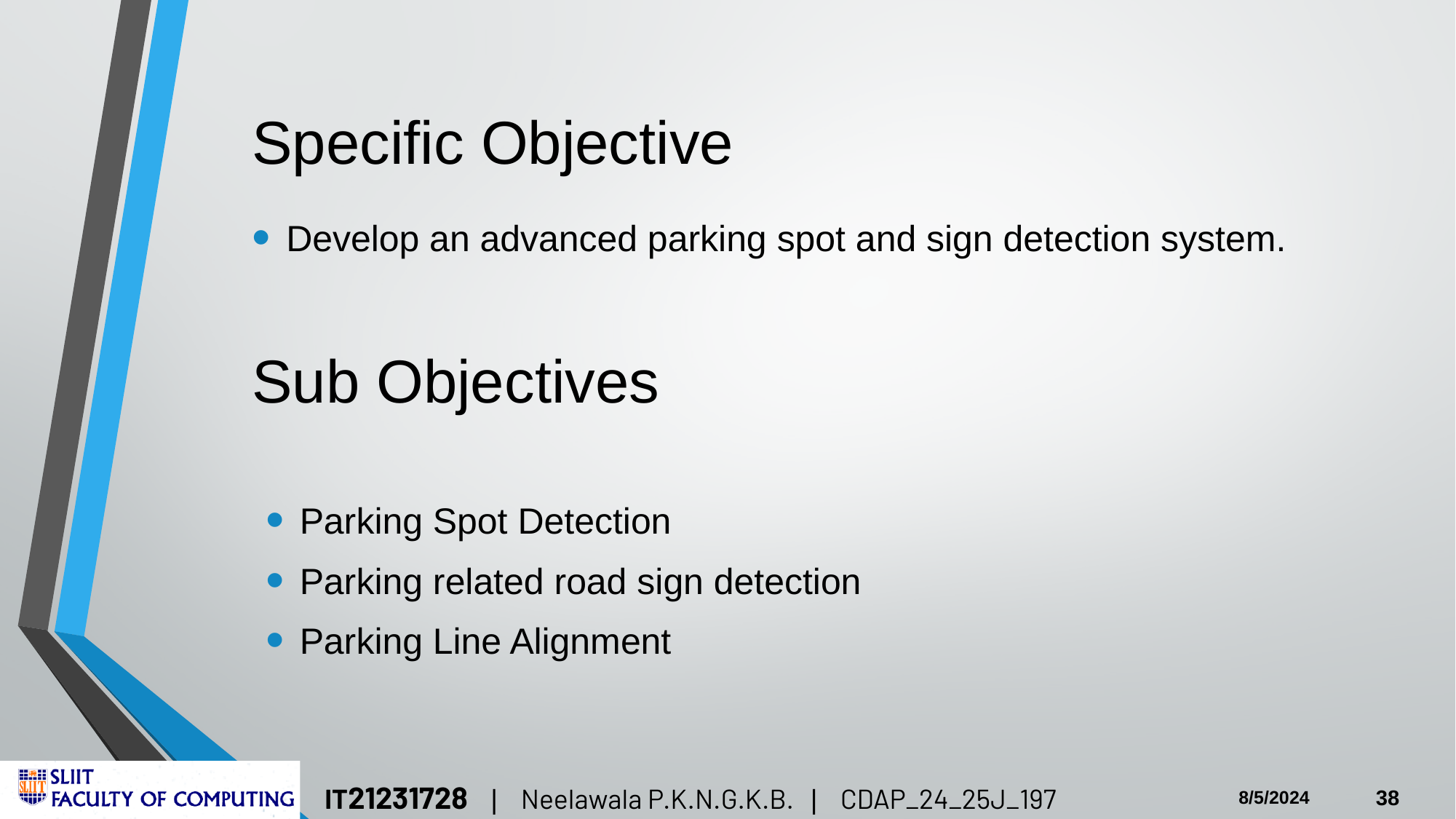

# Specific Objective
Develop an advanced parking spot and sign detection system.
Sub Objectives
Parking Spot Detection
Parking related road sign detection
Parking Line Alignment

IT21231728   |   Neelawala P.K.N.G.K.B.   |   CDAP_24_25J_197